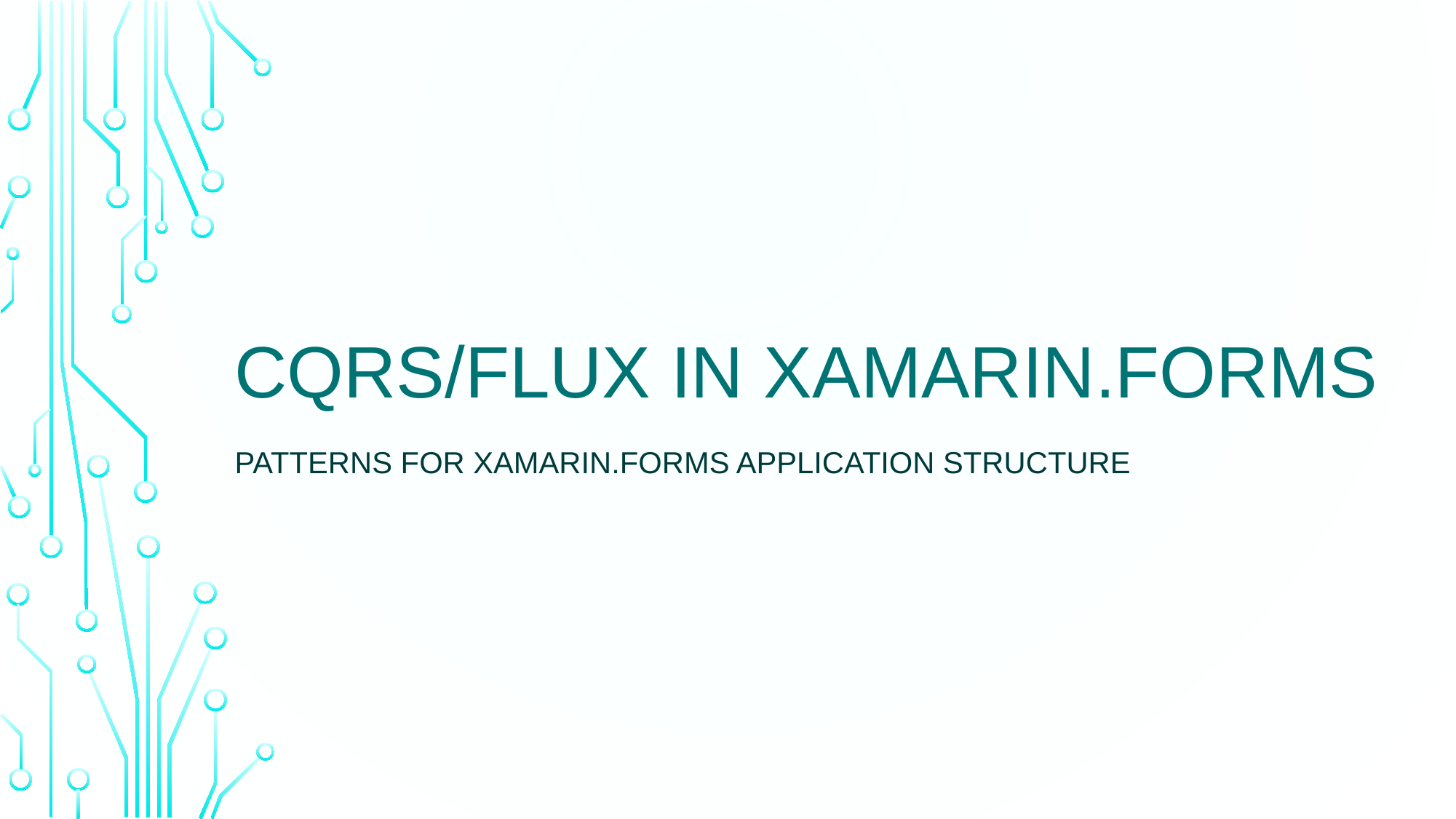

# CqRs/Flux in xamarin.forms
Patterns for Xamarin.forms application structure